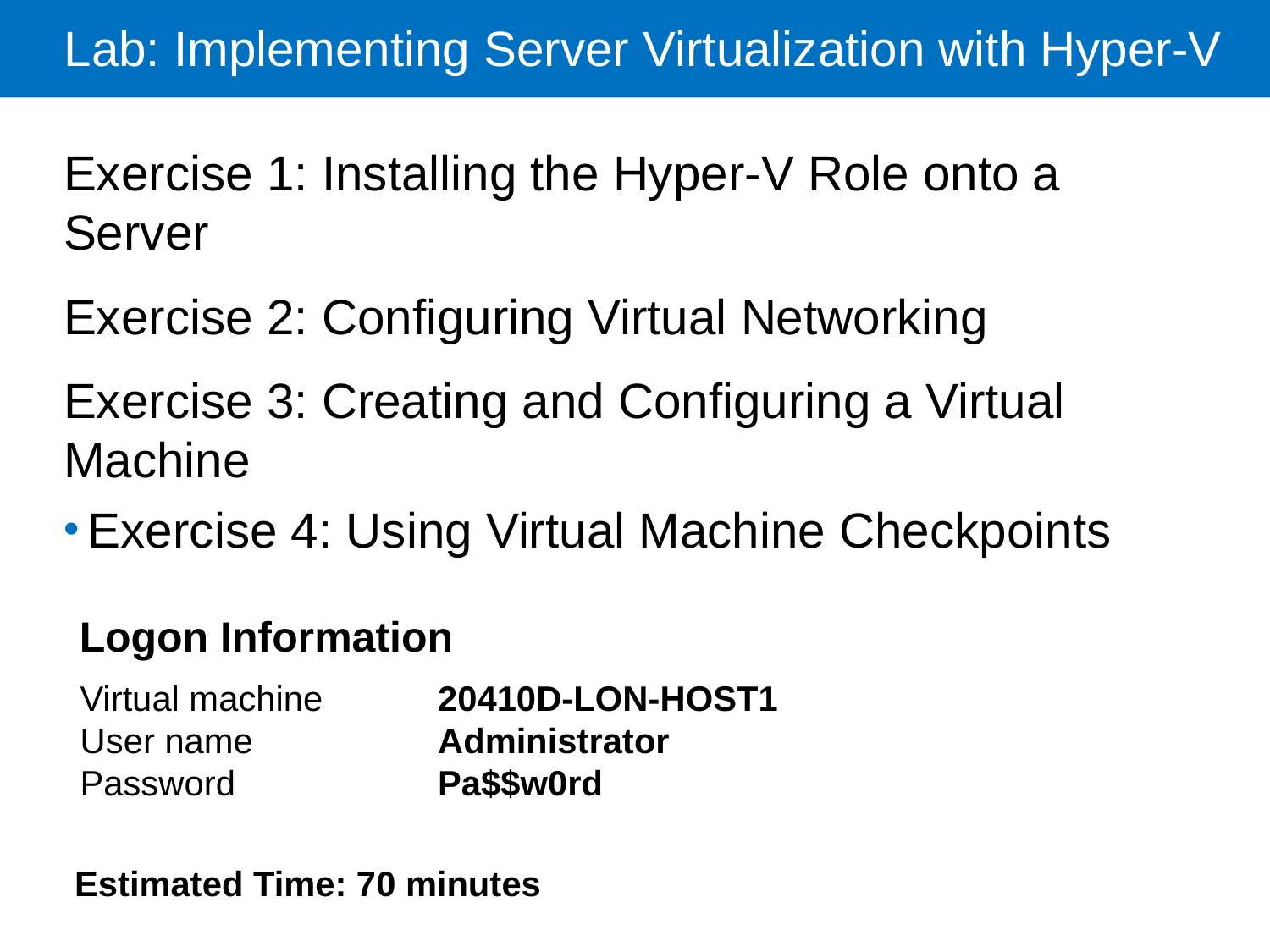

# Lab: Implementing Server Virtualization with Hyper-V
Exercise 1: Installing the Hyper-V Role onto a Server
Exercise 2: Configuring Virtual Networking
Exercise 3: Creating and Configuring a Virtual Machine
Exercise 4: Using Virtual Machine Checkpoints
Logon Information
Virtual machine	20410D‑LON‑HOST1
User name	Administrator
Password	Pa$$w0rd
Estimated Time: 70 minutes